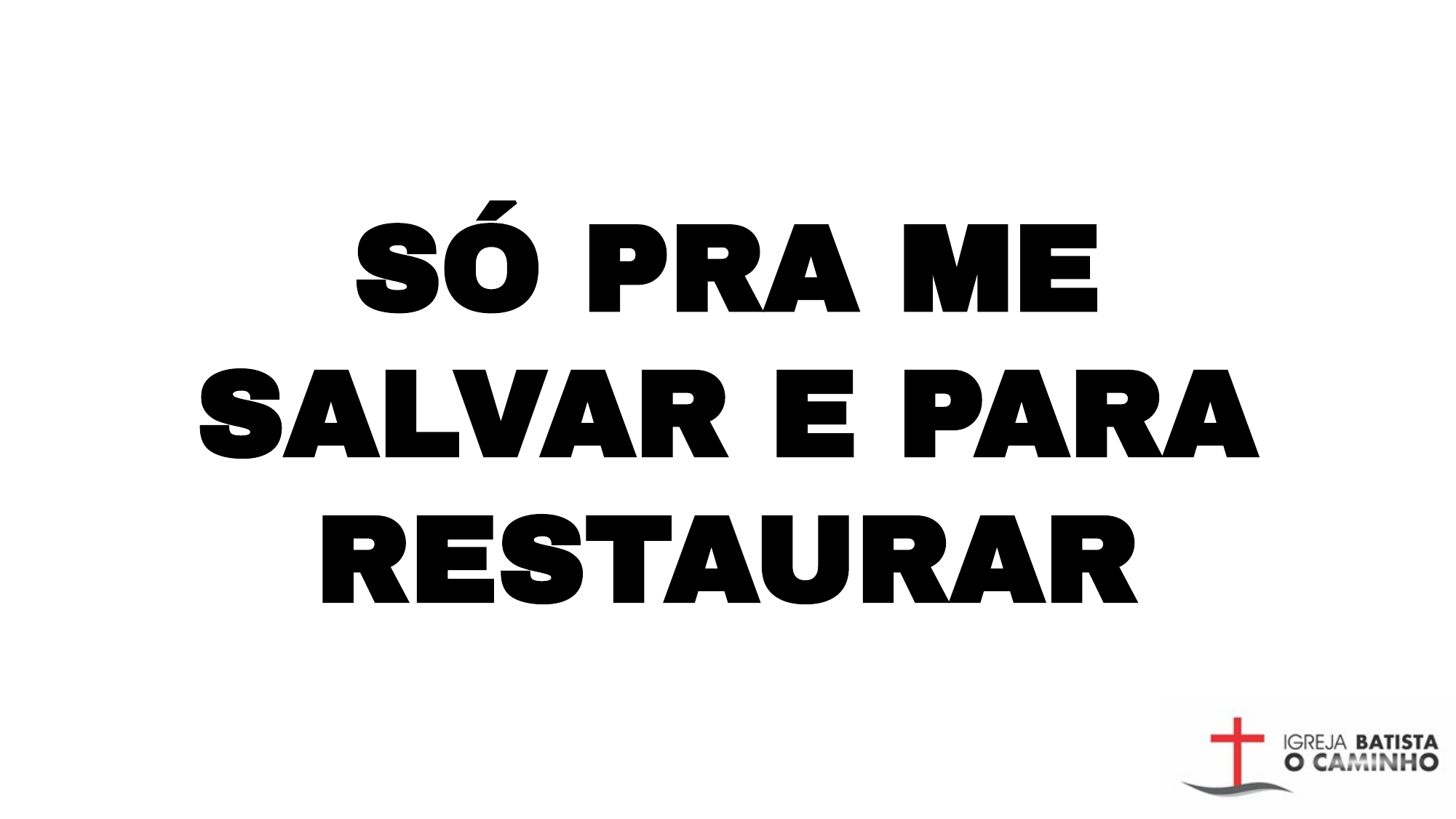

# só pra me salvar e para restaurar